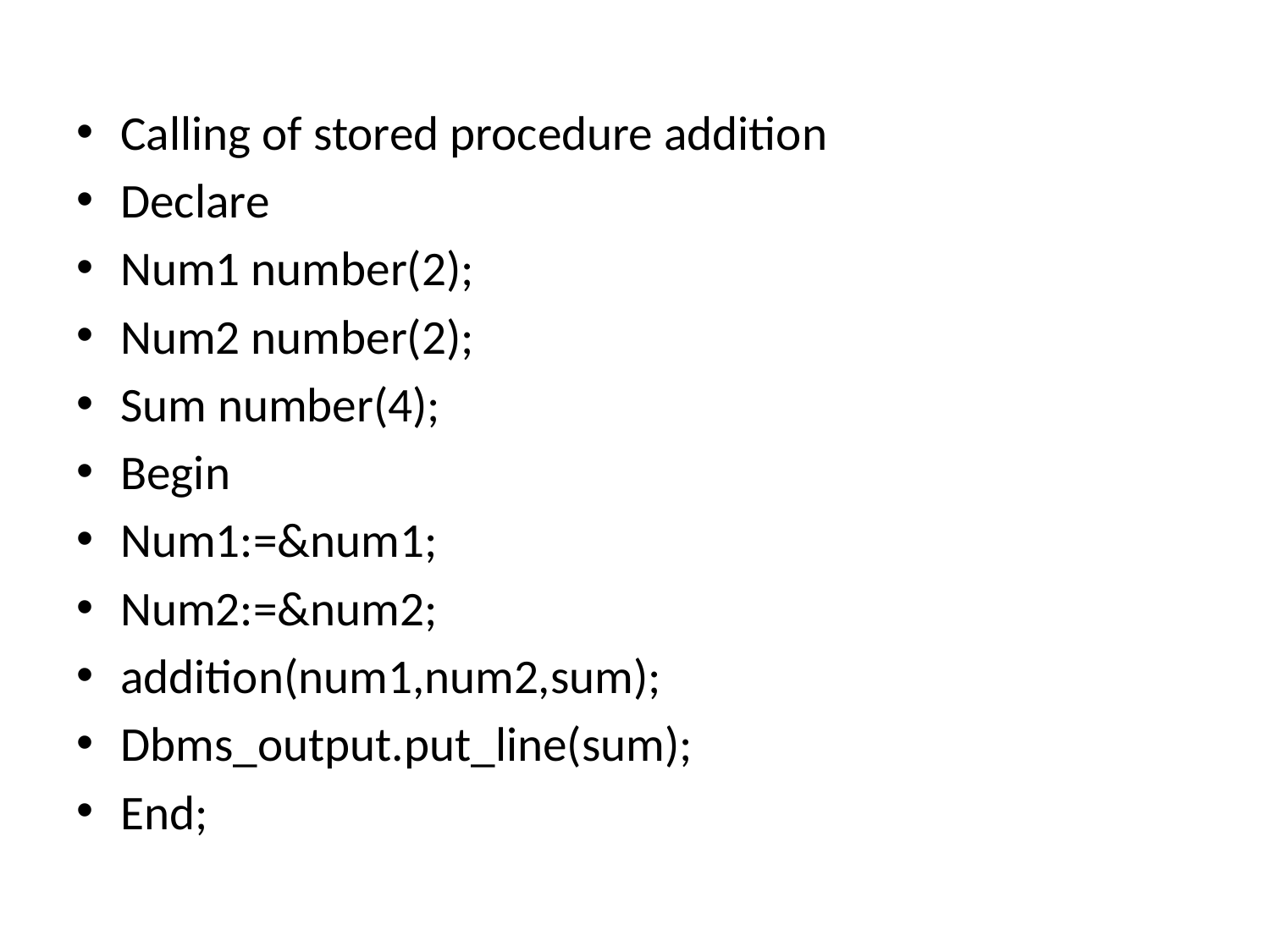

Calling of stored procedure addition
Declare
Num1 number(2);
Num2 number(2);
Sum number(4);
Begin
Num1:=&num1;
Num2:=&num2;
addition(num1,num2,sum);
Dbms_output.put_line(sum);
End;